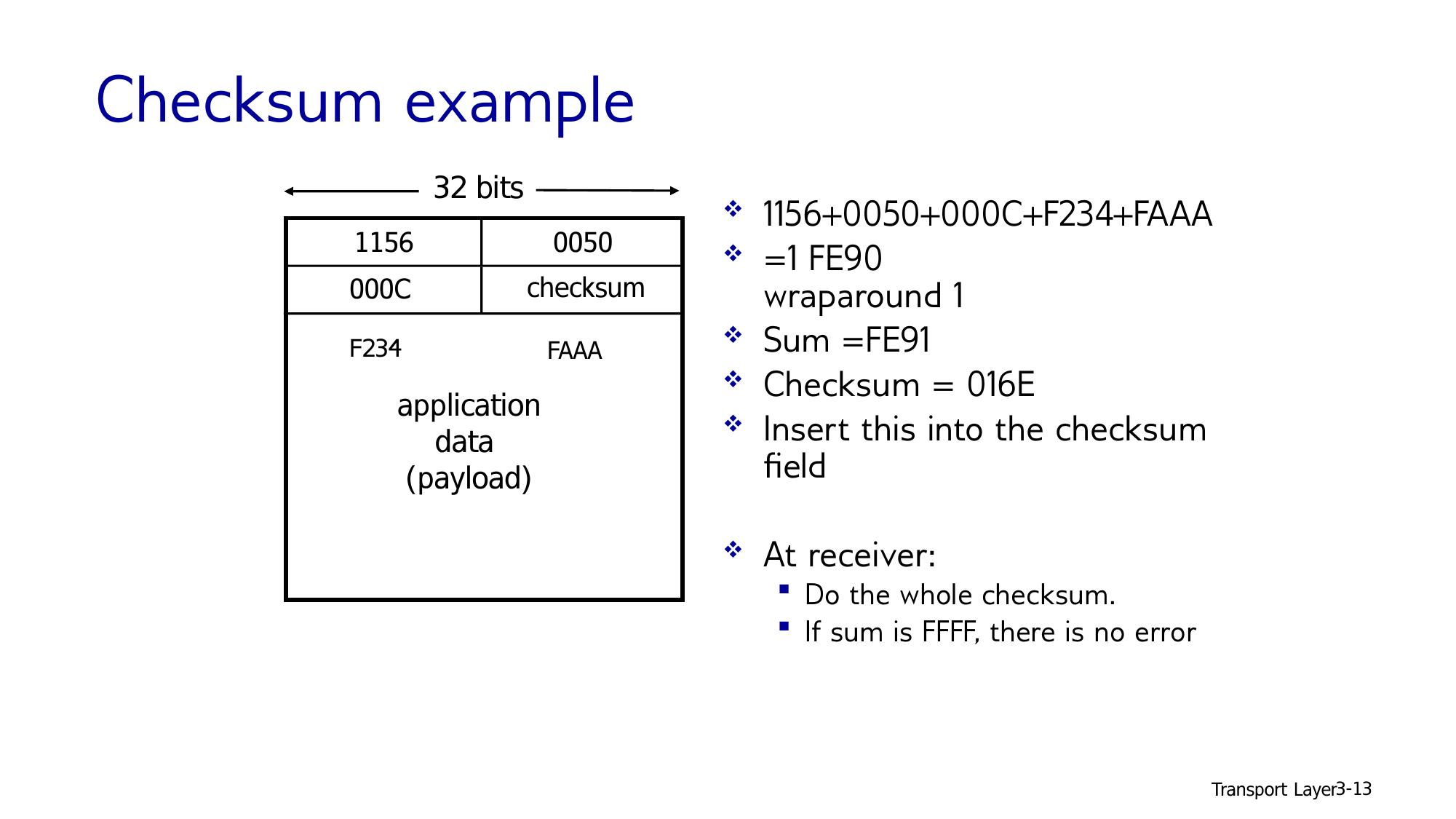

# Checksum example
32 bits

1156+0050+000C+F234+FAAA
=1 FE90
wraparound 1
Sum =FE91
Checksum = 016E
Insert this into the checksum field

At receiver:
Do the whole checksum.
If sum is FFFF, there is no error

1156
0050
checksum

000C

F234
FAAA
application
data
(payload)
Transport Layer
3-13